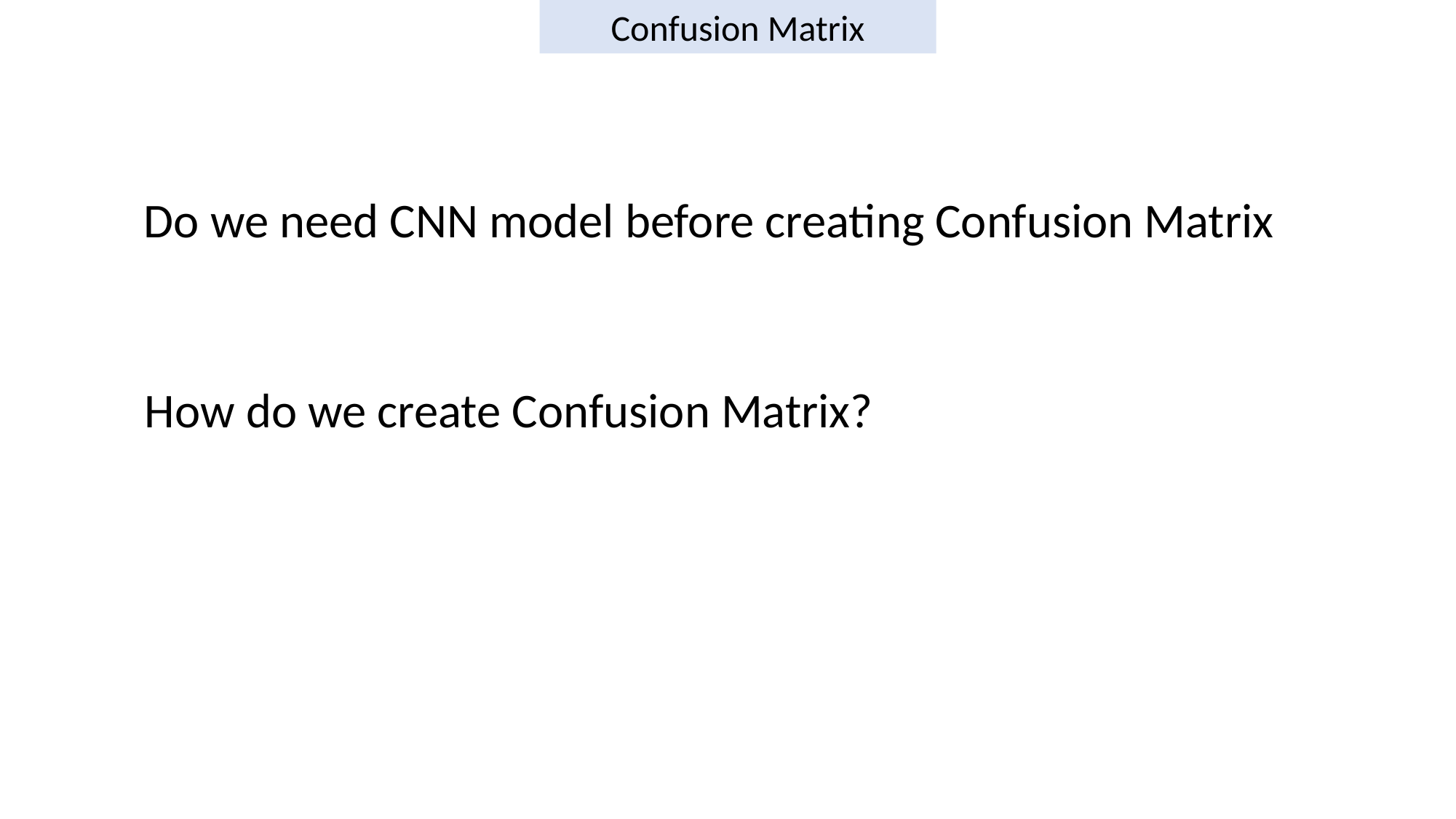

Confusion Matrix
Do we need CNN model before creating Confusion Matrix
How do we create Confusion Matrix?